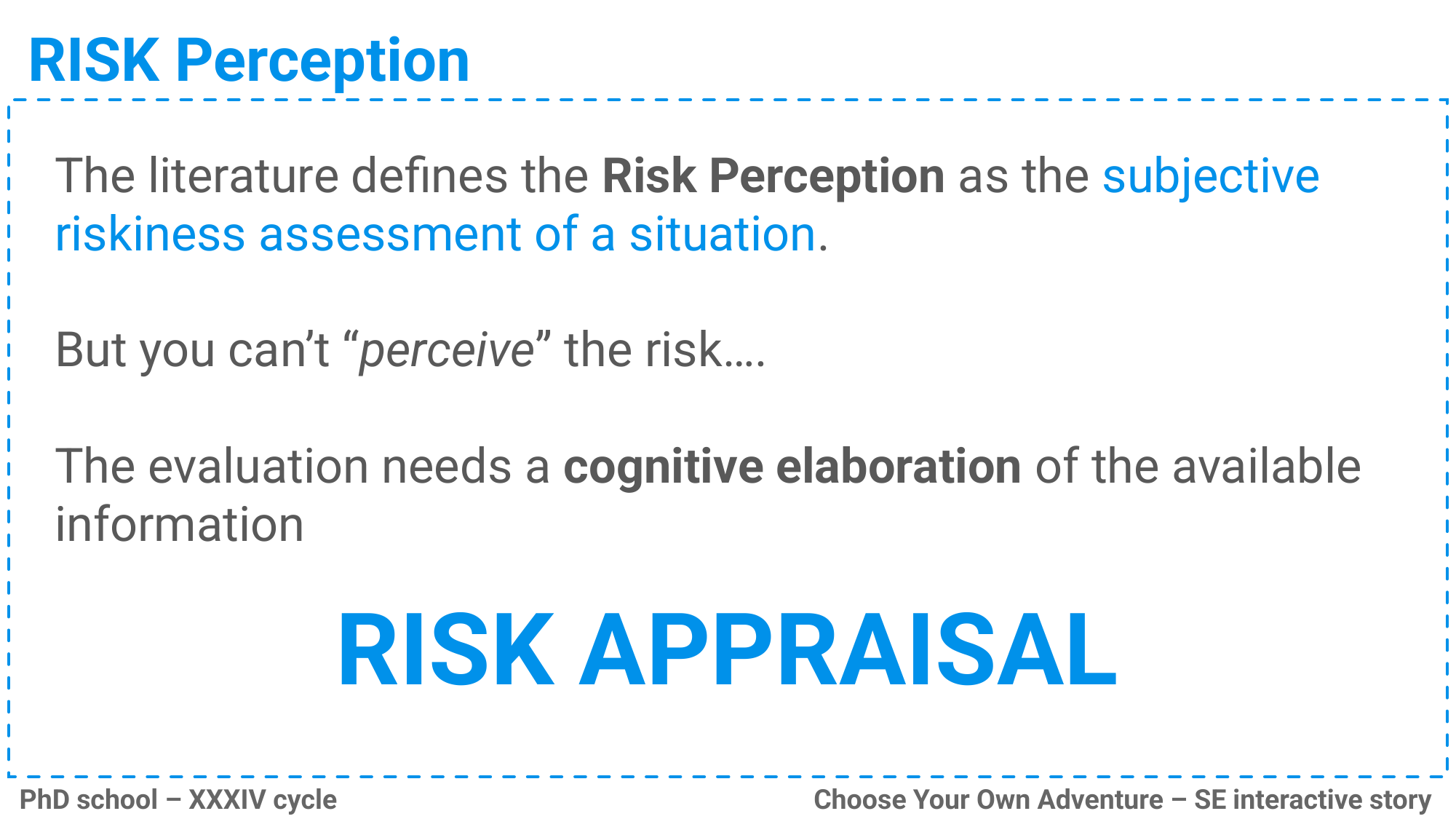

RISK Perception

The literature defines the Risk Perception as the subjective riskiness assessment of a situation.

But you can’t “perceive” the risk….

The evaluation needs a cognitive elaboration of the available information
RISK APPRAISAL